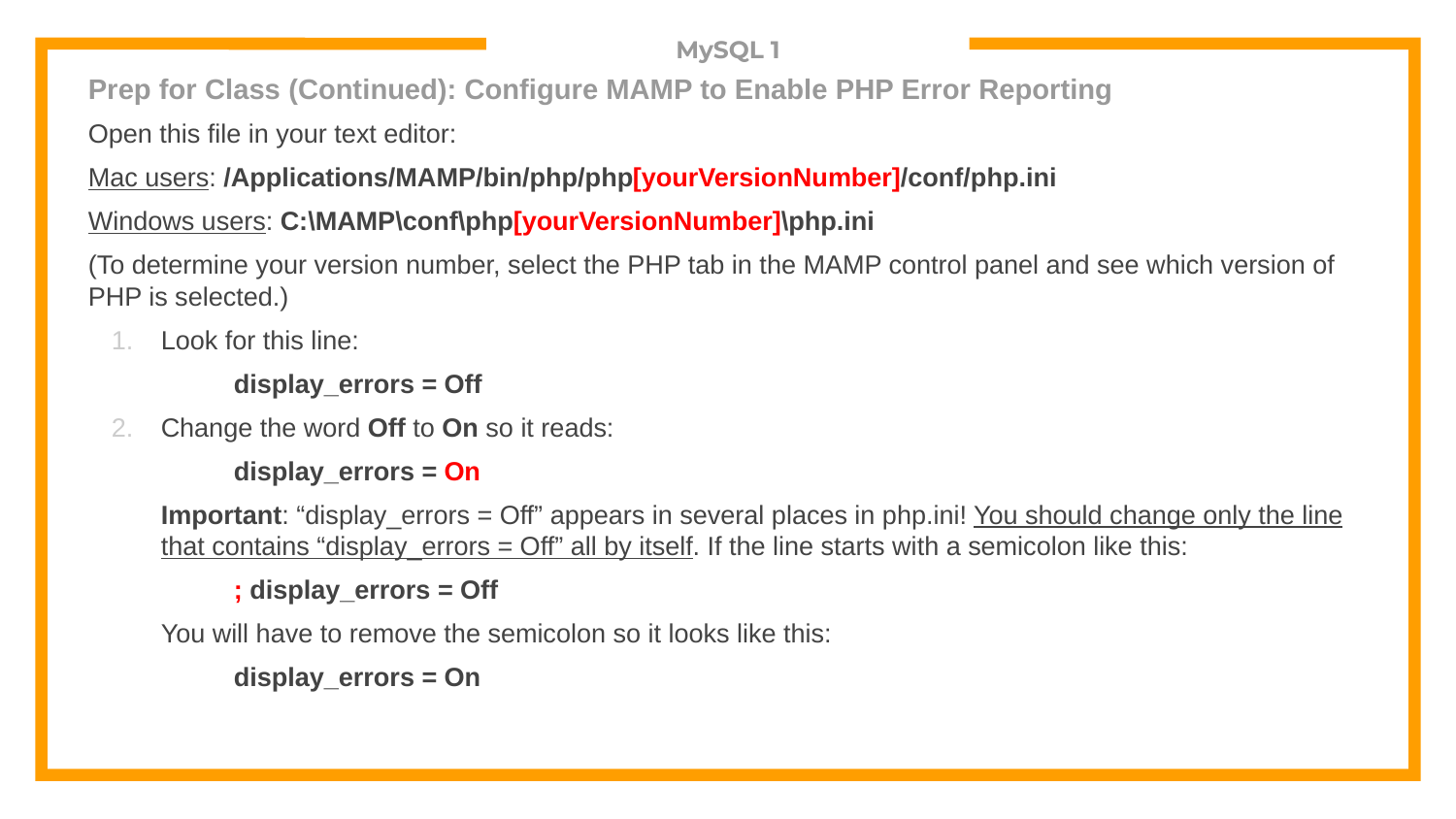

# MySQL 1
Prep for Class (Continued): Configure MAMP to Enable PHP Error Reporting
Open this file in your text editor:
Mac users: /Applications/MAMP/bin/php/php[yourVersionNumber]/conf/php.ini
Windows users: C:\MAMP\conf\php[yourVersionNumber]\php.ini
(To determine your version number, select the PHP tab in the MAMP control panel and see which version of PHP is selected.)
Look for this line:
display_errors = Off
Change the word Off to On so it reads:
display_errors = On
Important: “display_errors = Off” appears in several places in php.ini! You should change only the line that contains “display_errors = Off” all by itself. If the line starts with a semicolon like this:
; display_errors = Off
You will have to remove the semicolon so it looks like this:
display_errors = On